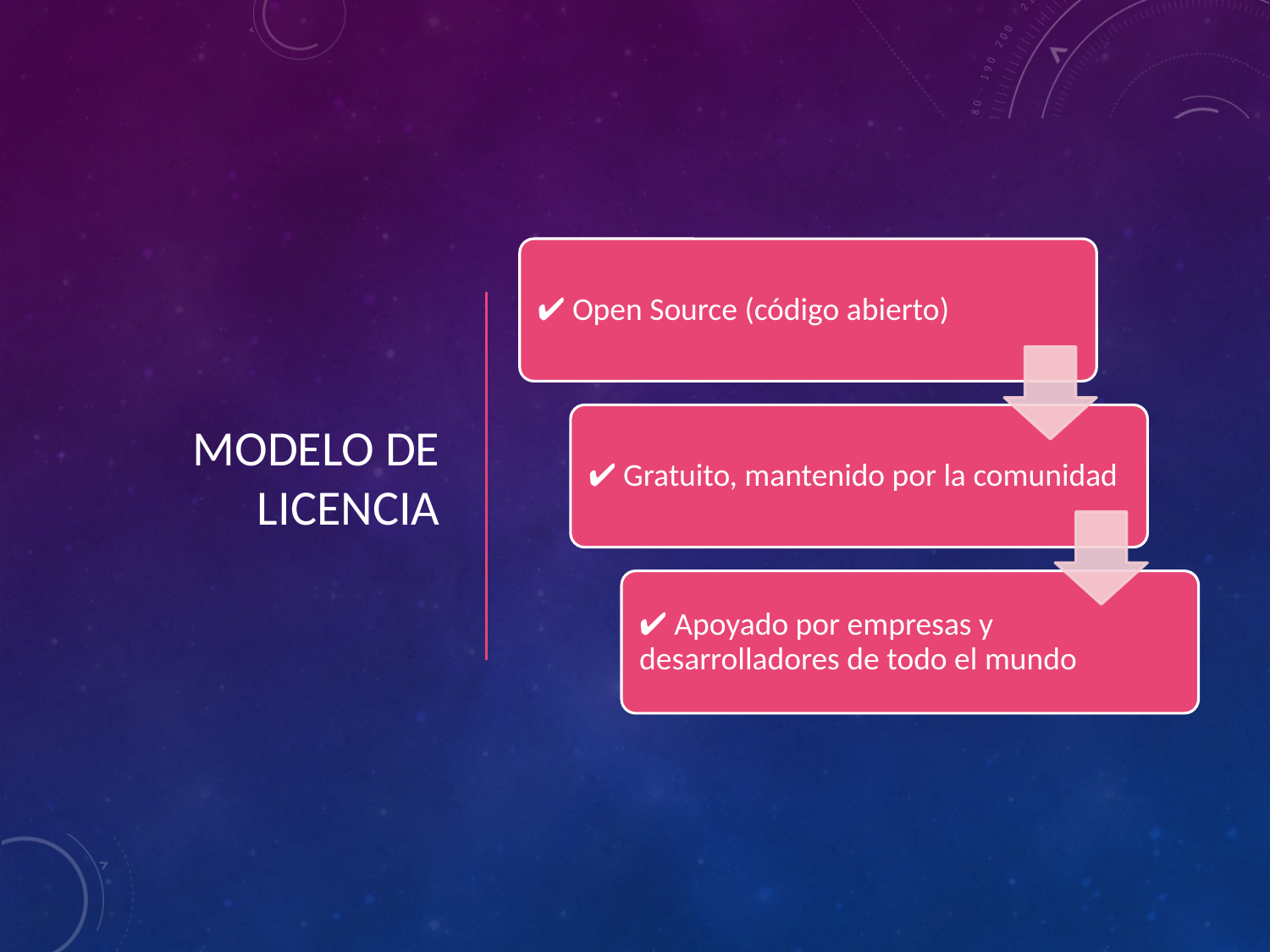

# Modelo de Licencia
✔ Open Source (código abierto)
✔ Gratuito, mantenido por la comunidad
✔ Apoyado por empresas y desarrolladores de todo el mundo